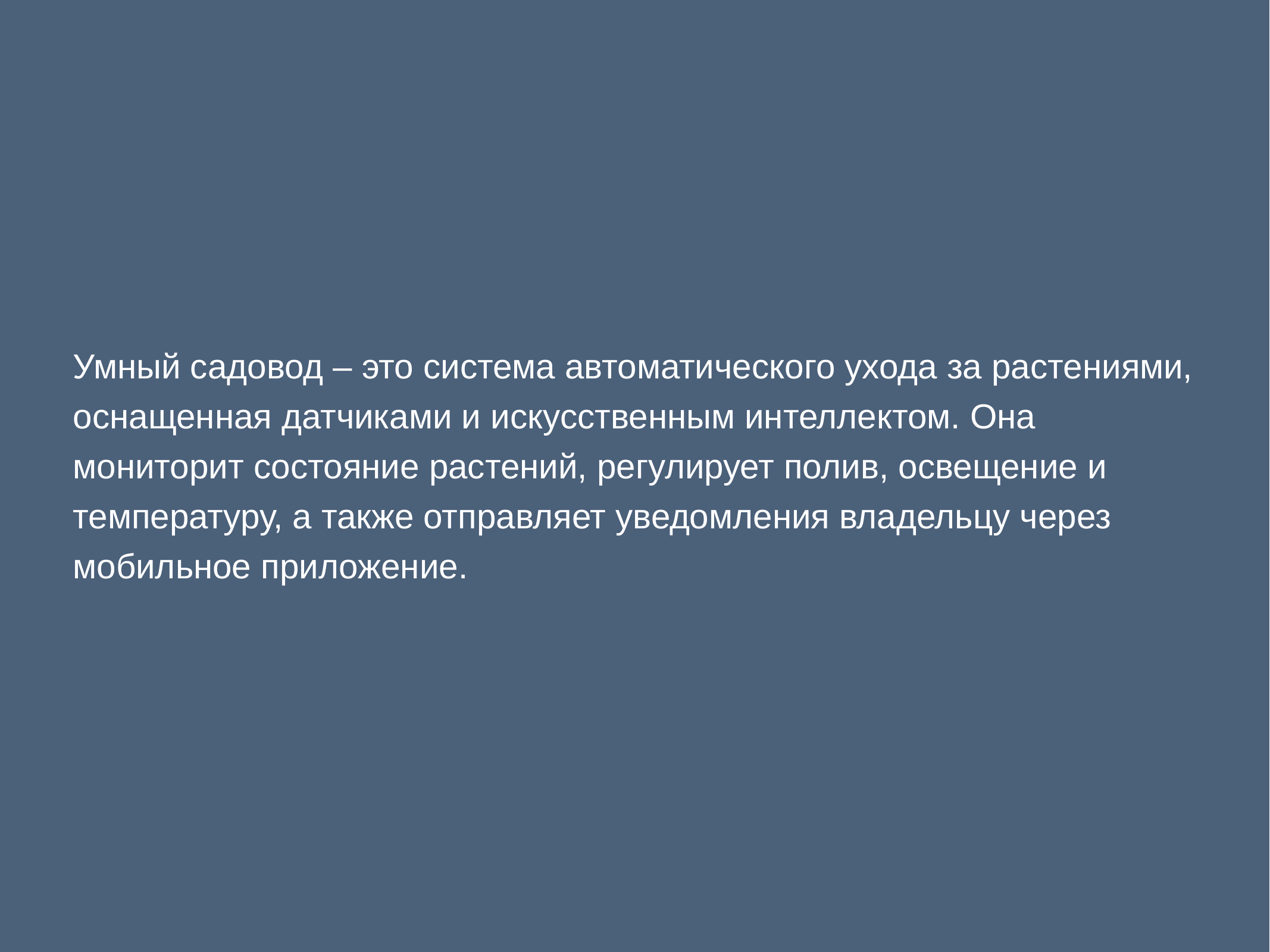

# Умный садовод – это система автоматического ухода за растениями, оснащенная датчиками и искусственным интеллектом. Она мониторит состояние растений, регулирует полив, освещение и температуру, а также отправляет уведомления владельцу через мобильное приложение.